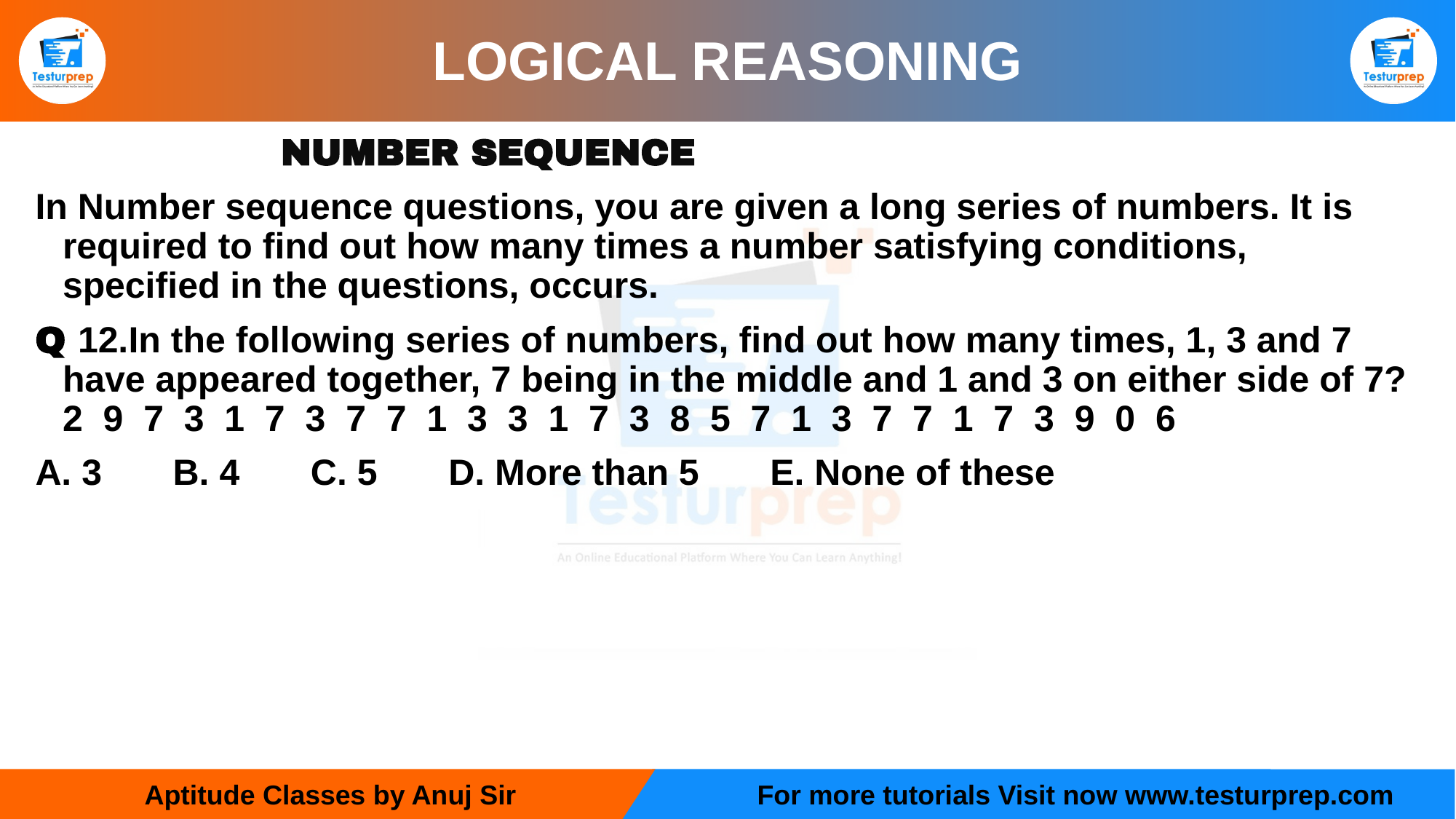

# LOGICAL REASONING
			NUMBER SEQUENCE
In Number sequence questions, you are given a long series of numbers. It is required to find out how many times a number satisfying conditions, specified in the questions, occurs.
Q 12.In the following series of numbers, find out how many times, 1, 3 and 7 have appeared together, 7 being in the middle and 1 and 3 on either side of 7?
2  9  7  3  1  7  3  7  7  1  3  3  1  7  3  8  5  7  1  3  7  7  1  7  3  9  0  6
A. 3       B. 4       C. 5       D. More than 5       E. None of these